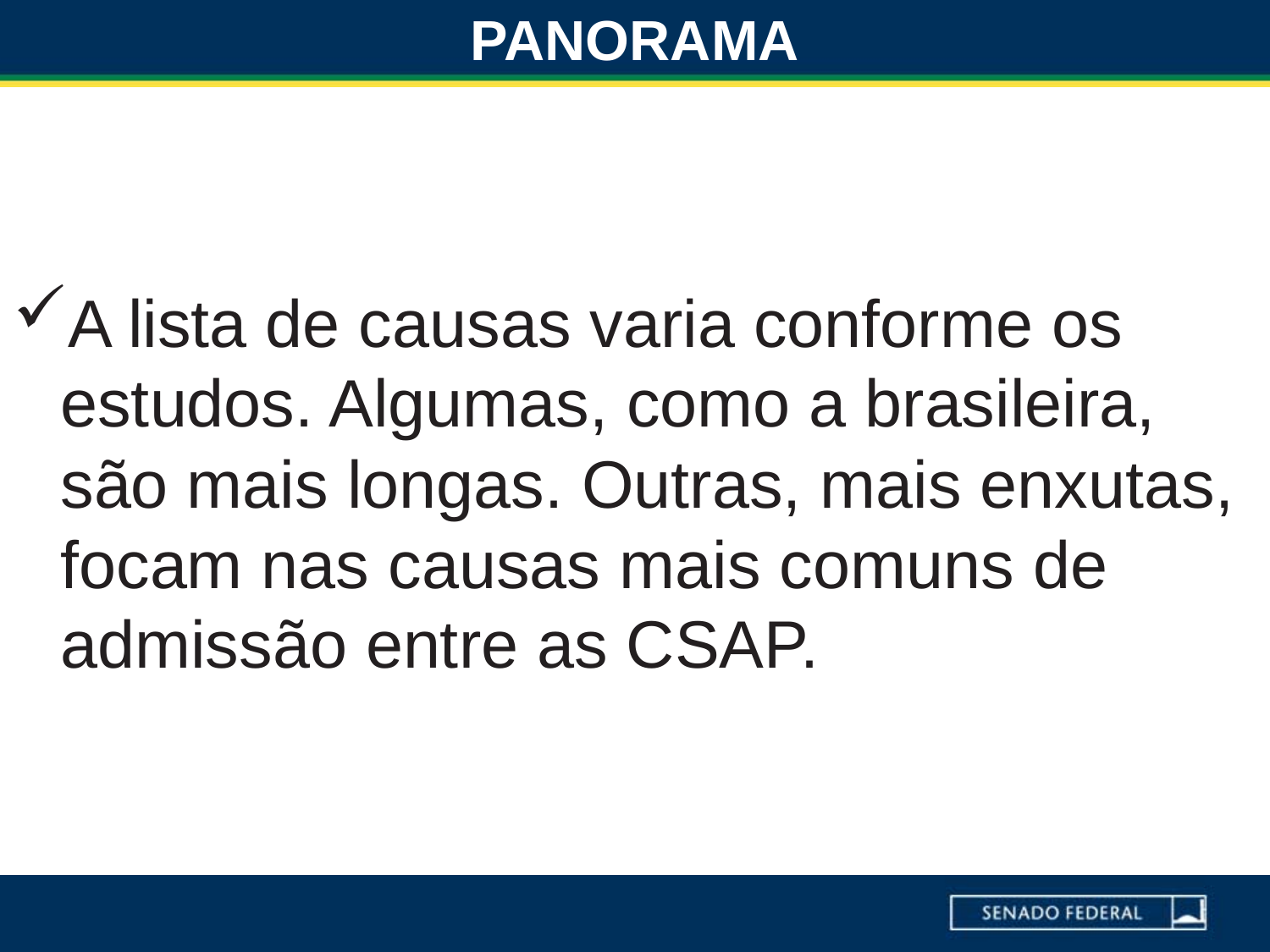

# PANORAMA
A lista de causas varia conforme os estudos. Algumas, como a brasileira, são mais longas. Outras, mais enxutas, focam nas causas mais comuns de admissão entre as CSAP.